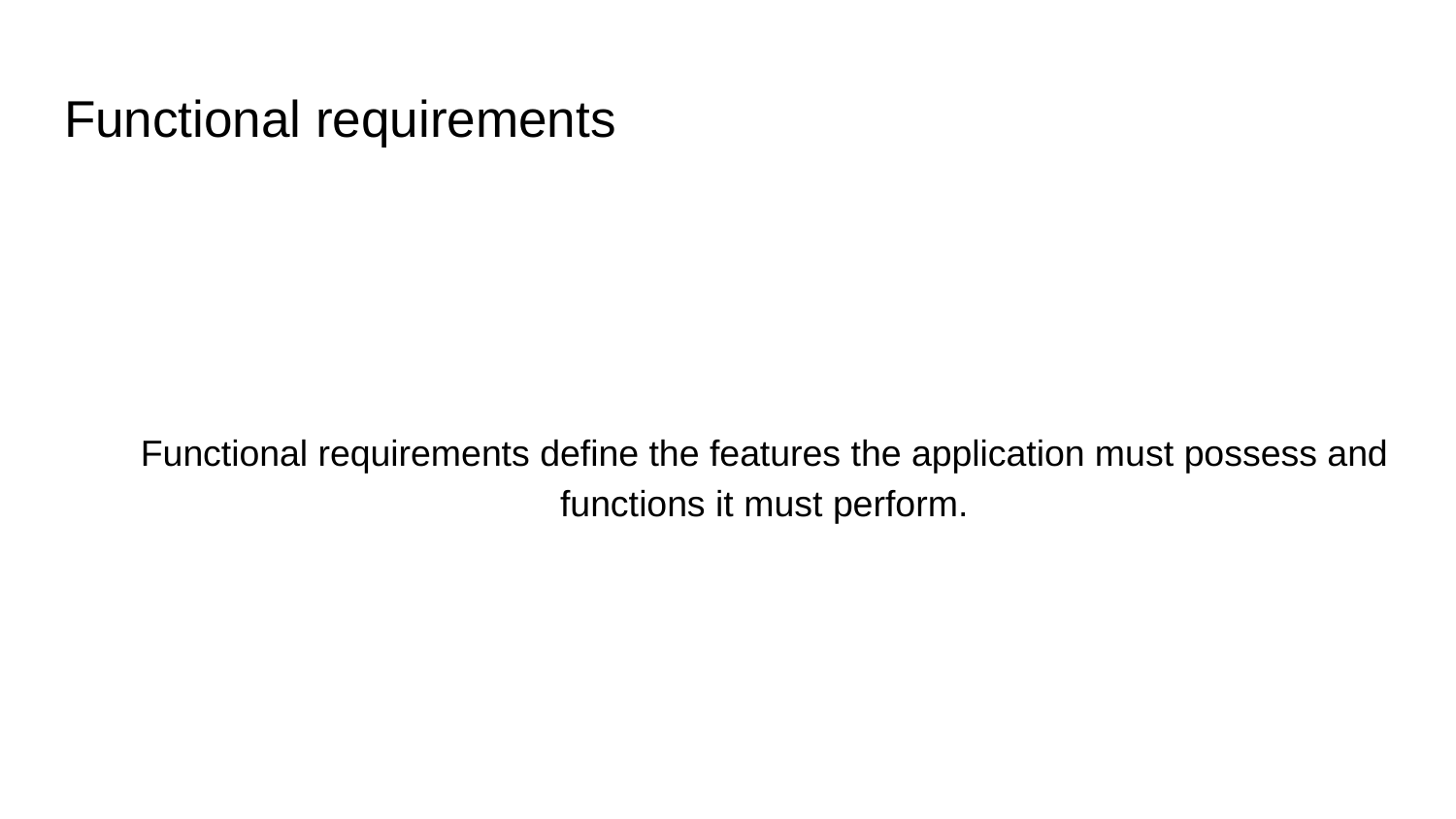

# Functional requirements

Functional requirements define the features the application must possess and functions it must perform.